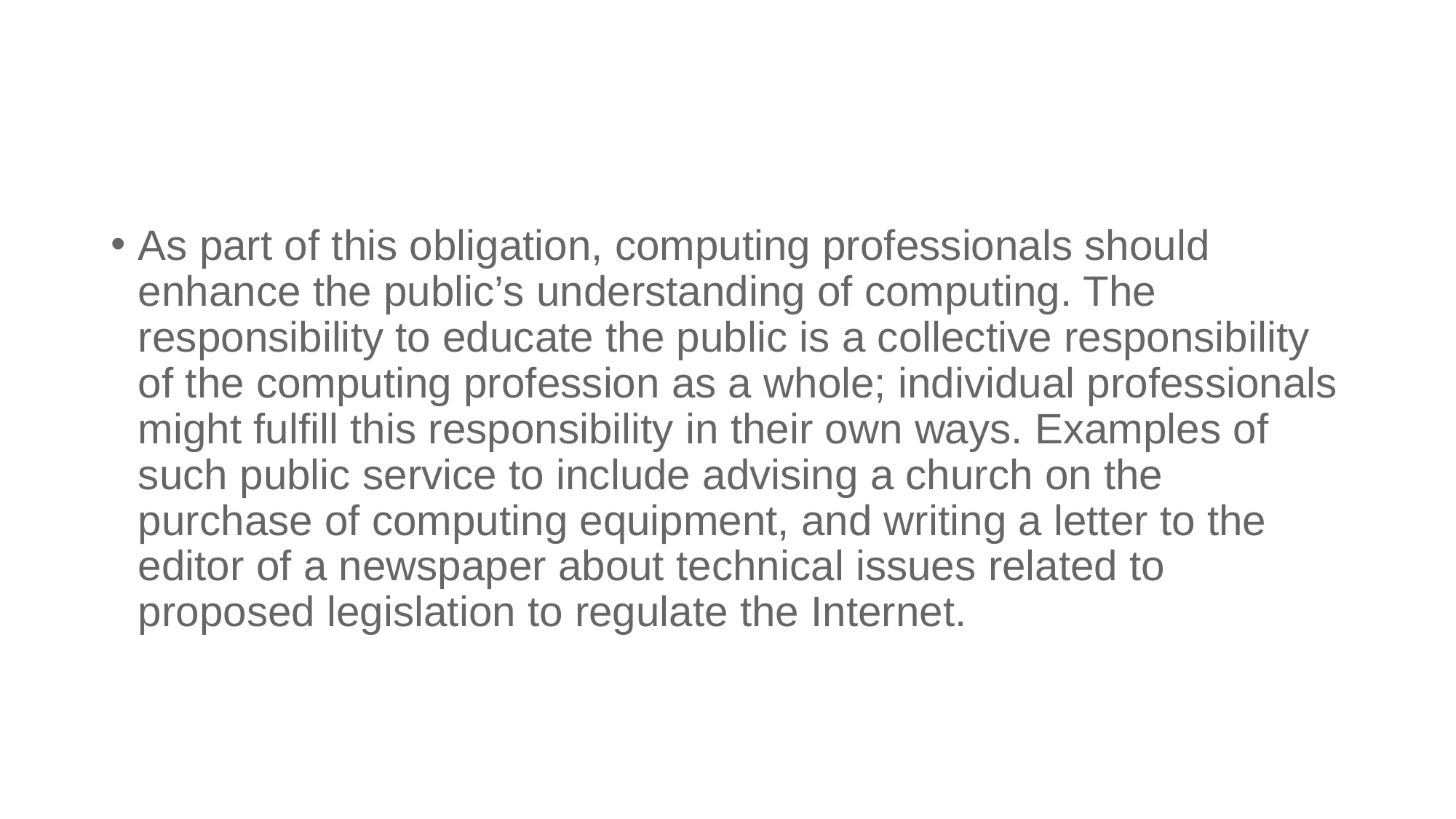

#
As part of this obligation, computing professionals should enhance the public’s understanding of computing. The responsibility to educate the public is a collective responsibility of the computing profession as a whole; individual professionals might fulfill this responsibility in their own ways. Examples of such public service to include advising a church on the purchase of computing equipment, and writing a letter to the editor of a newspaper about technical issues related to proposed legislation to regulate the Internet.